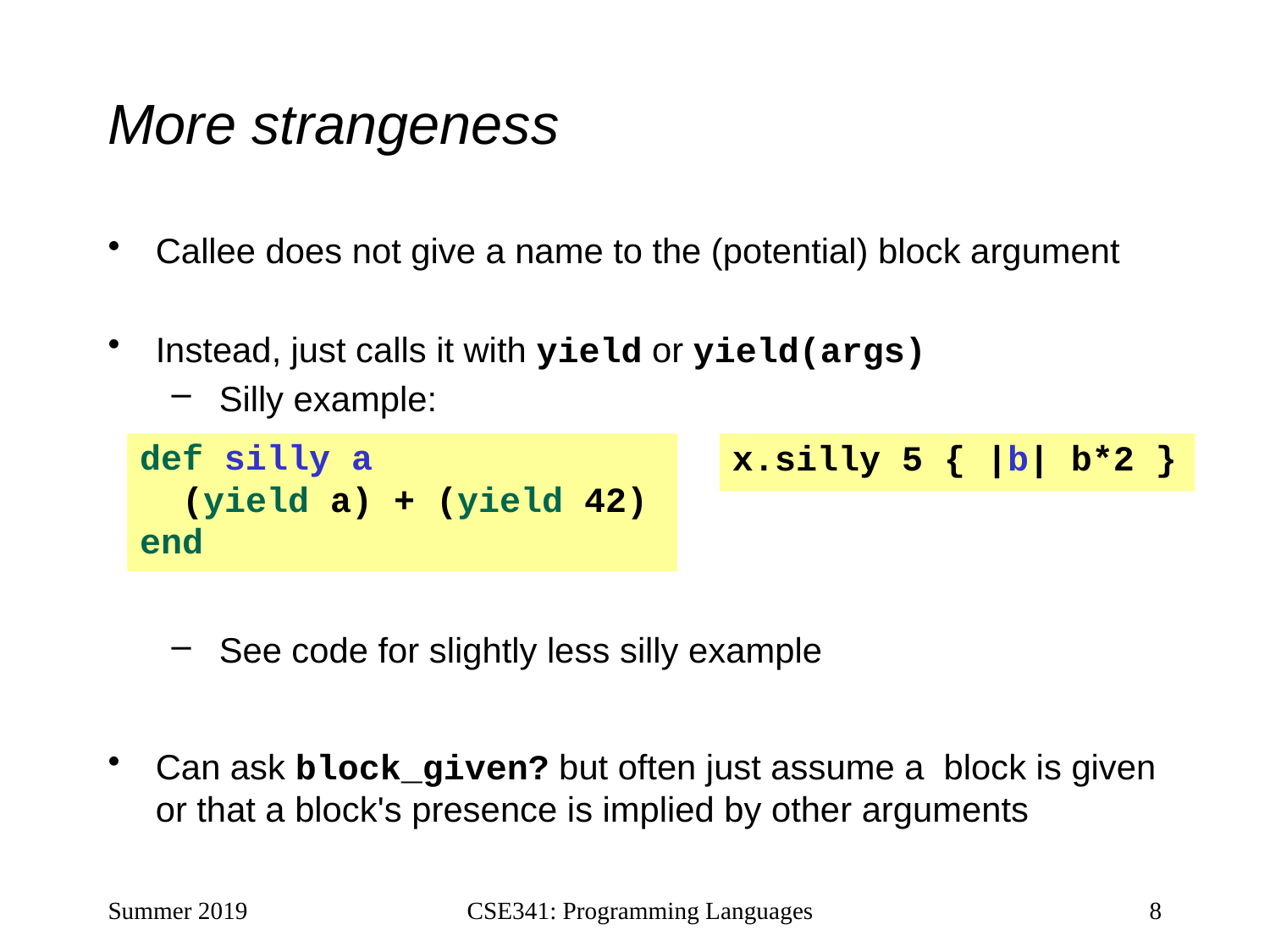

# More strangeness
Callee does not give a name to the (potential) block argument

Instead, just calls it with yield or yield(args)
Silly example:

See code for slightly less silly example

Can ask block_given? but often just assume a  block is given or that a block's presence is implied by other arguments

def silly a
  (yield a) + (yield 42)
end
x.silly 5 { |b| b*2 }
Summer 2019
CSE341: Programming Languages
8